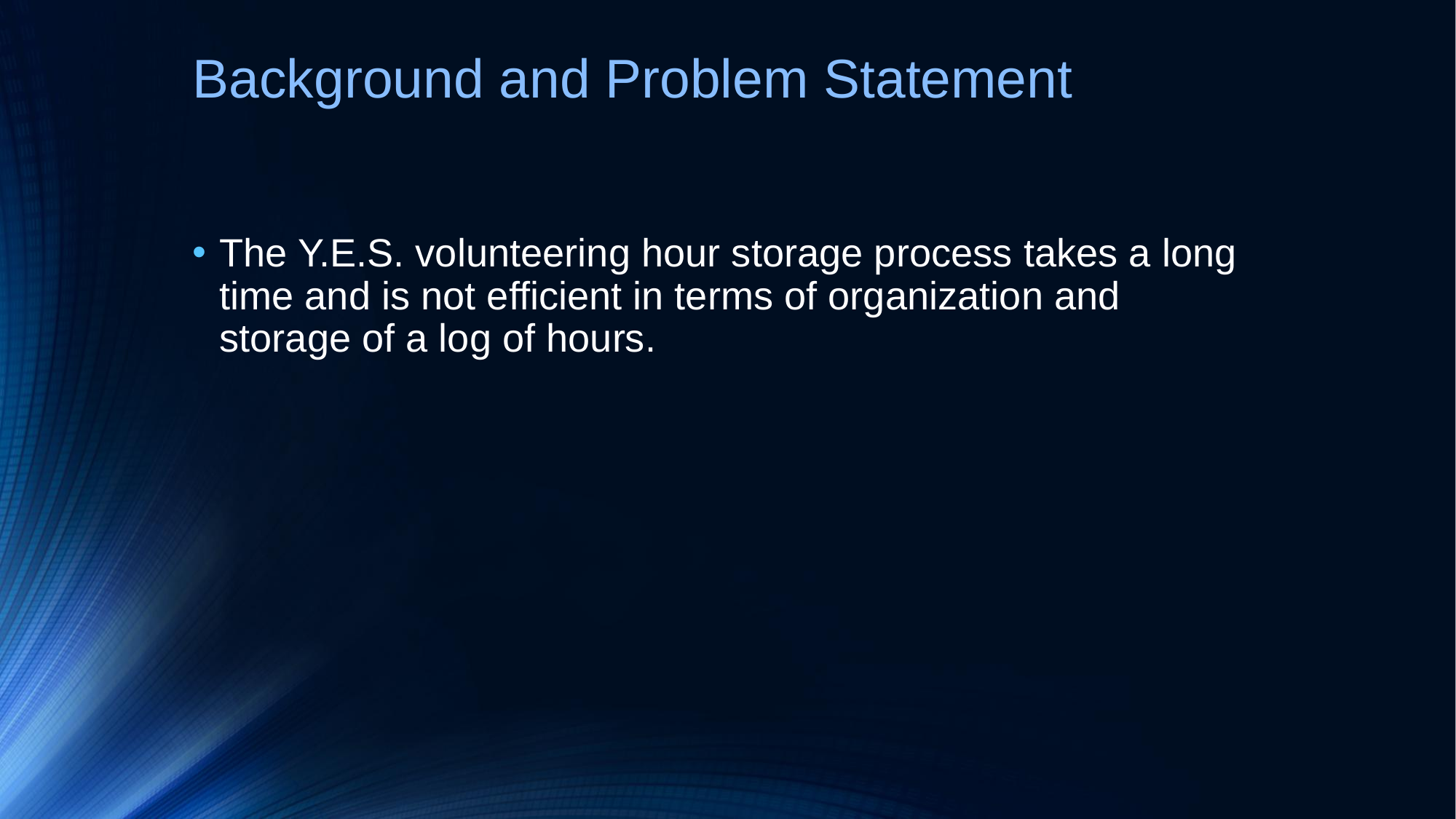

# Background and Problem Statement
The Y.E.S. volunteering hour storage process takes a long time and is not efficient in terms of organization and storage of a log of hours.